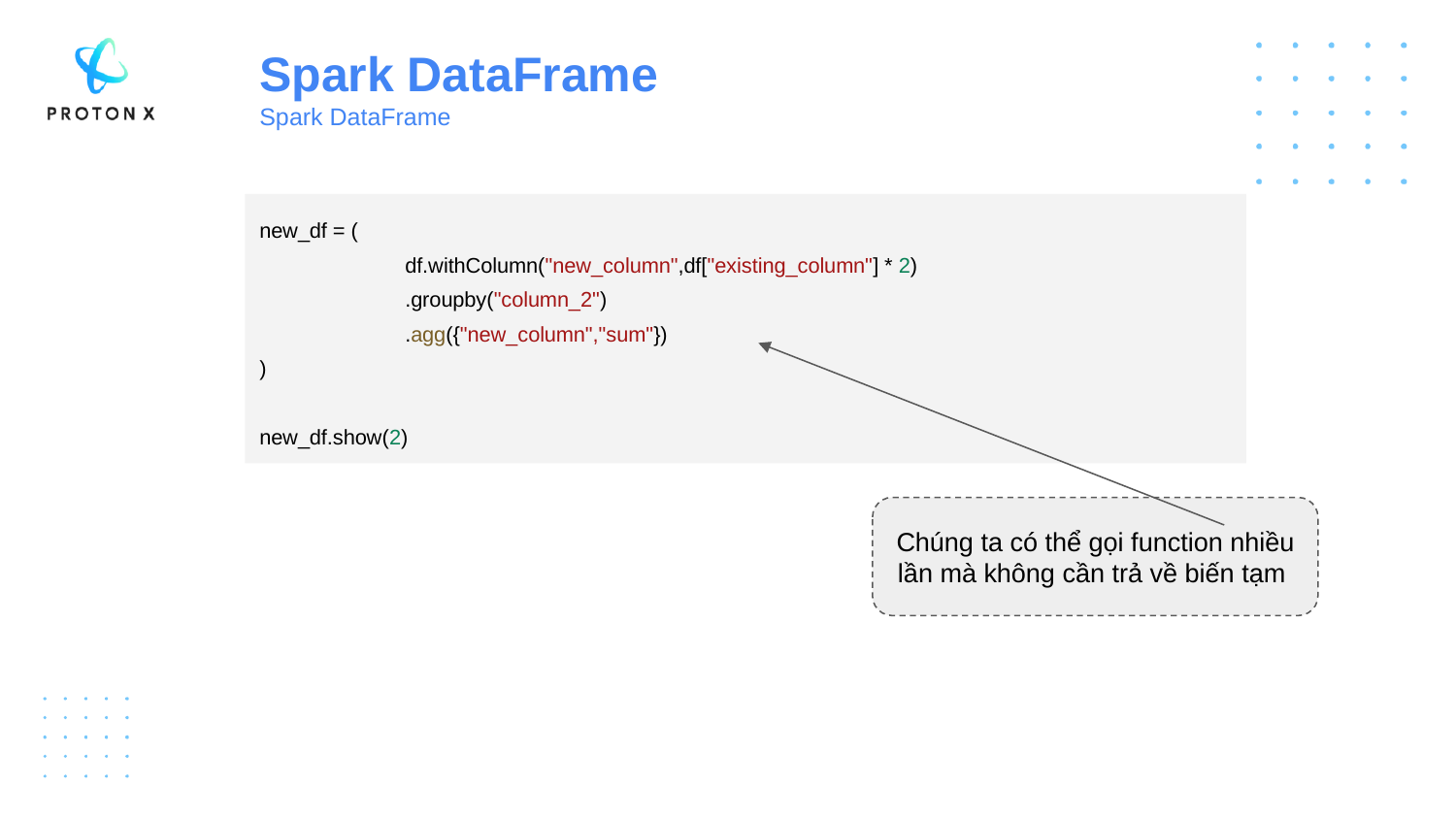

Spark DataFrame
Spark DataFrame
new_df = (
df.withColumn("new_column",df["existing_column"] * 2)
.groupby("column_2")
.agg({"new_column","sum"})
)

new_df.show(2)
Chúng ta có thể gọi function nhiều lần mà không cần trả về biến tạm